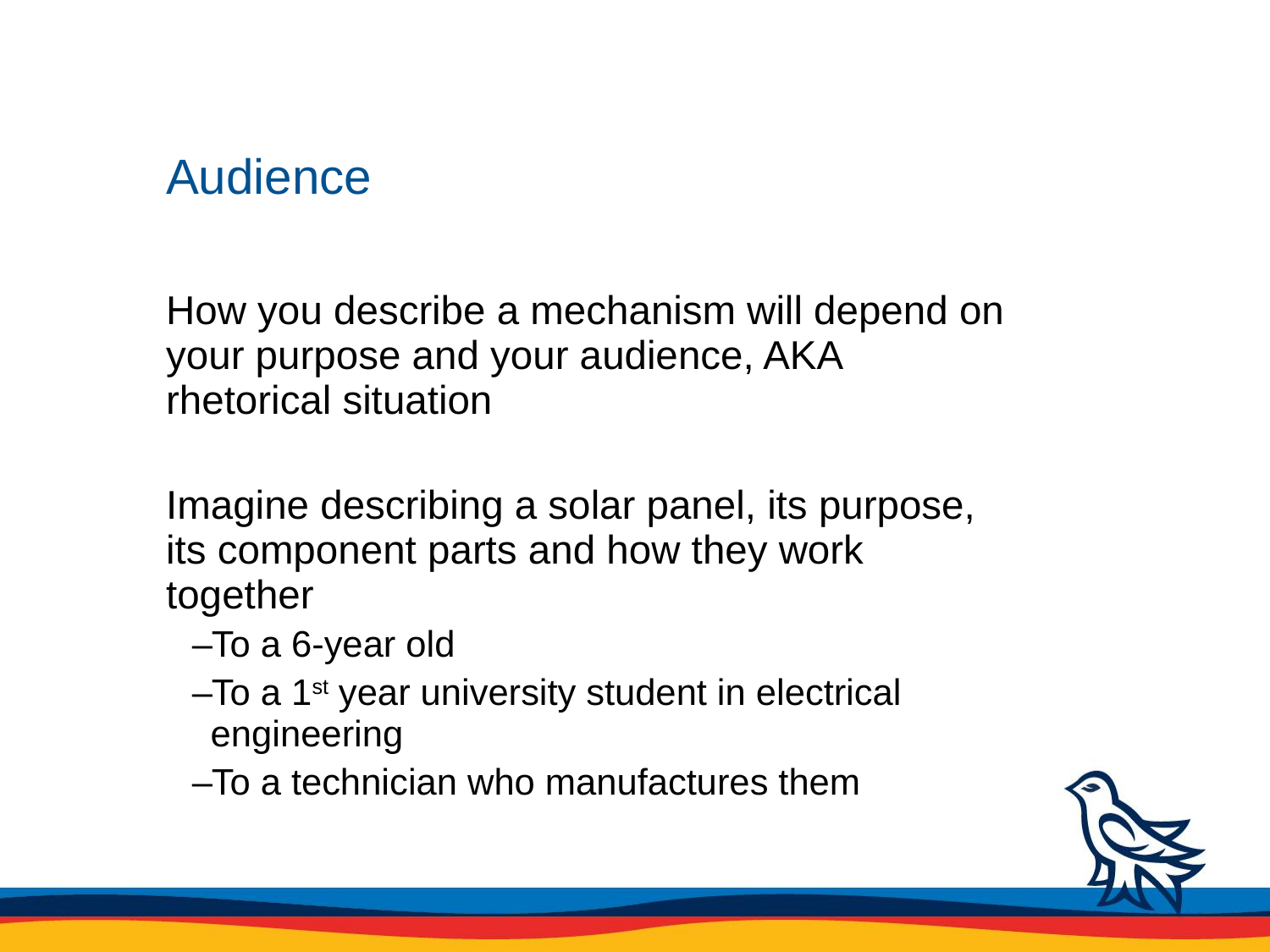

# Audience
How you describe a mechanism will depend on your purpose and your audience, AKA rhetorical situation

Imagine describing a solar panel, its purpose, its component parts and how they work together
To a 6-year old
To a 1st year university student in electrical engineering
To a technician who manufactures them